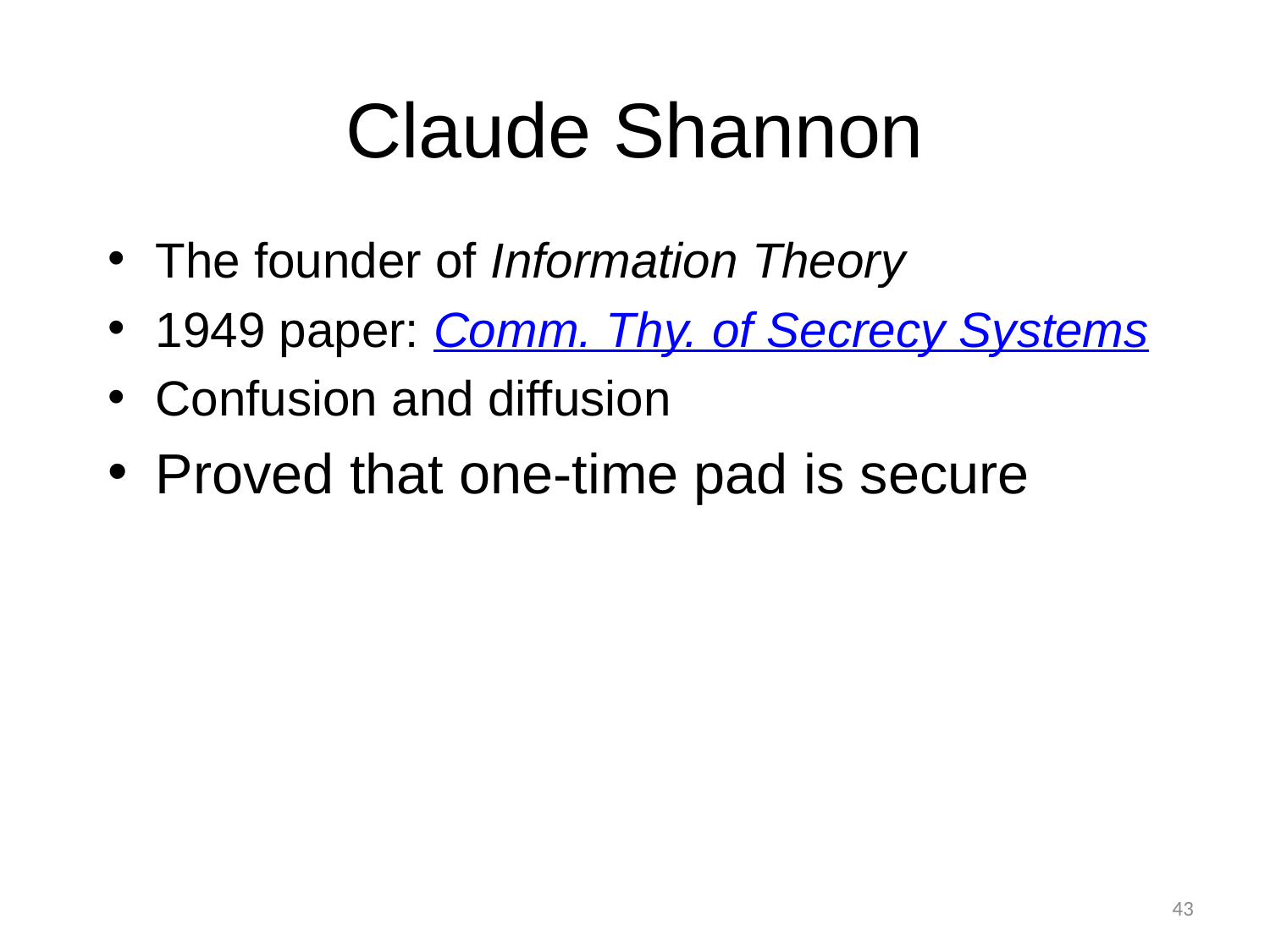

# Claude Shannon
The founder of Information Theory
1949 paper: Comm. Thy. of Secrecy Systems
Confusion and diffusion
Proved that one-time pad is secure
43